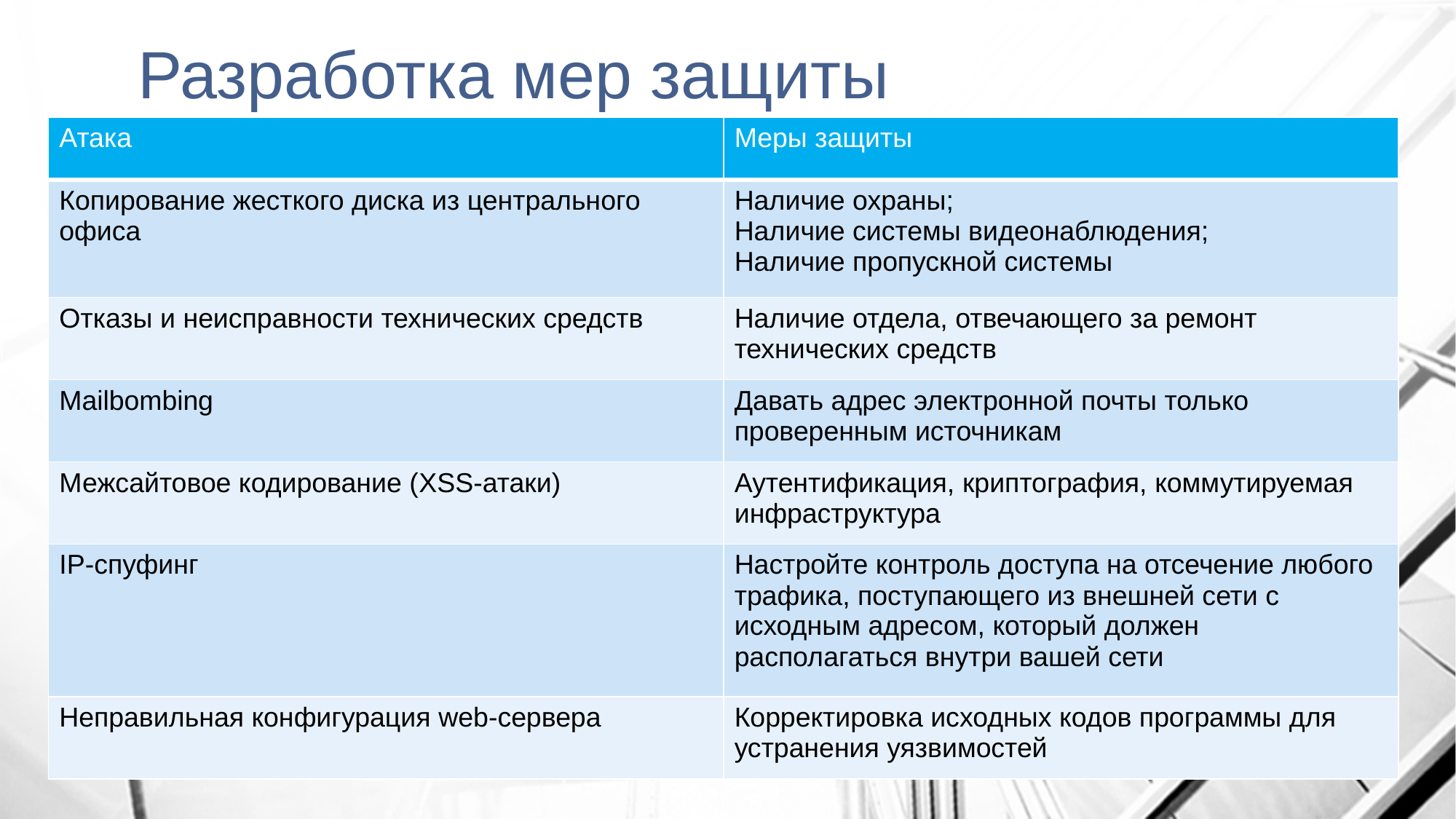

# Разработка мер защиты
| Атака | Меры защиты |
| --- | --- |
| Копирование жесткого диска из центрального офиса | Наличие охраны; Наличие системы видеонаблюдения; Наличие пропускной системы |
| Отказы и неисправности технических средств | Наличие отдела, отвечающего за ремонт технических средств |
| Mailbombing | Давать адрес электронной почты только проверенным источникам |
| Межсайтовое кодирование (XSS-атаки) | Аутентификация, криптография, коммутируемая инфраструктура |
| IP-спуфинг | Настройте контроль доступа на отсечение любого трафика, поступающего из внешней сети с исходным адресом, который должен располагаться внутри вашей сети |
| Неправильная конфигурация web-сервера | Корректировка исходных кодов программы для устранения уязвимостей |